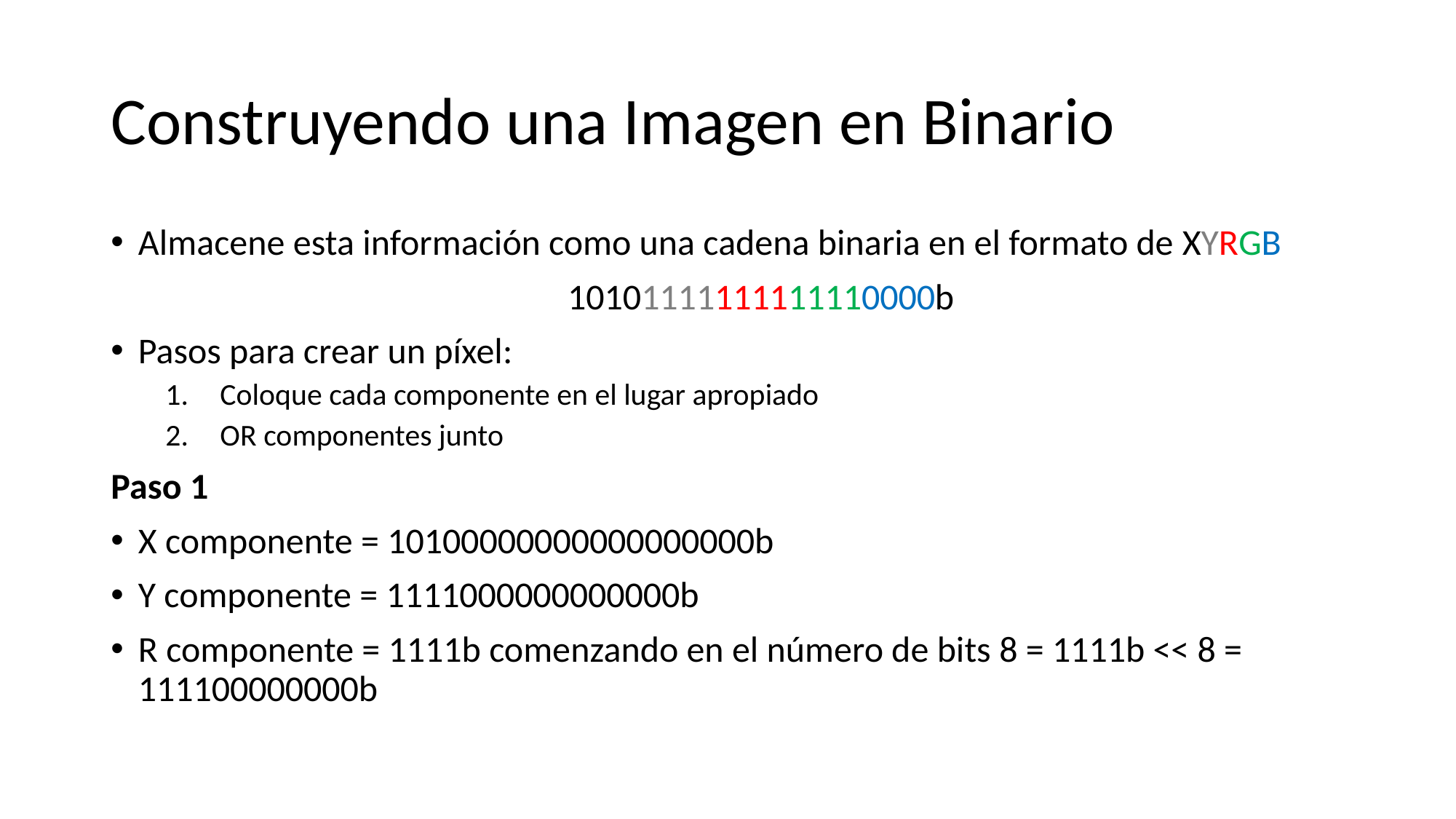

# Construyendo una Imagen en Binario
Almacene esta información como una cadena binaria en el formato de XYRGB
10101111111111110000b
Pasos para crear un píxel:
Coloque cada componente en el lugar apropiado
OR componentes junto
Paso 1
X componente = 10100000000000000000b
Y componente = 1111000000000000b
R componente = 1111b comenzando en el número de bits 8 = 1111b << 8 = 111100000000b